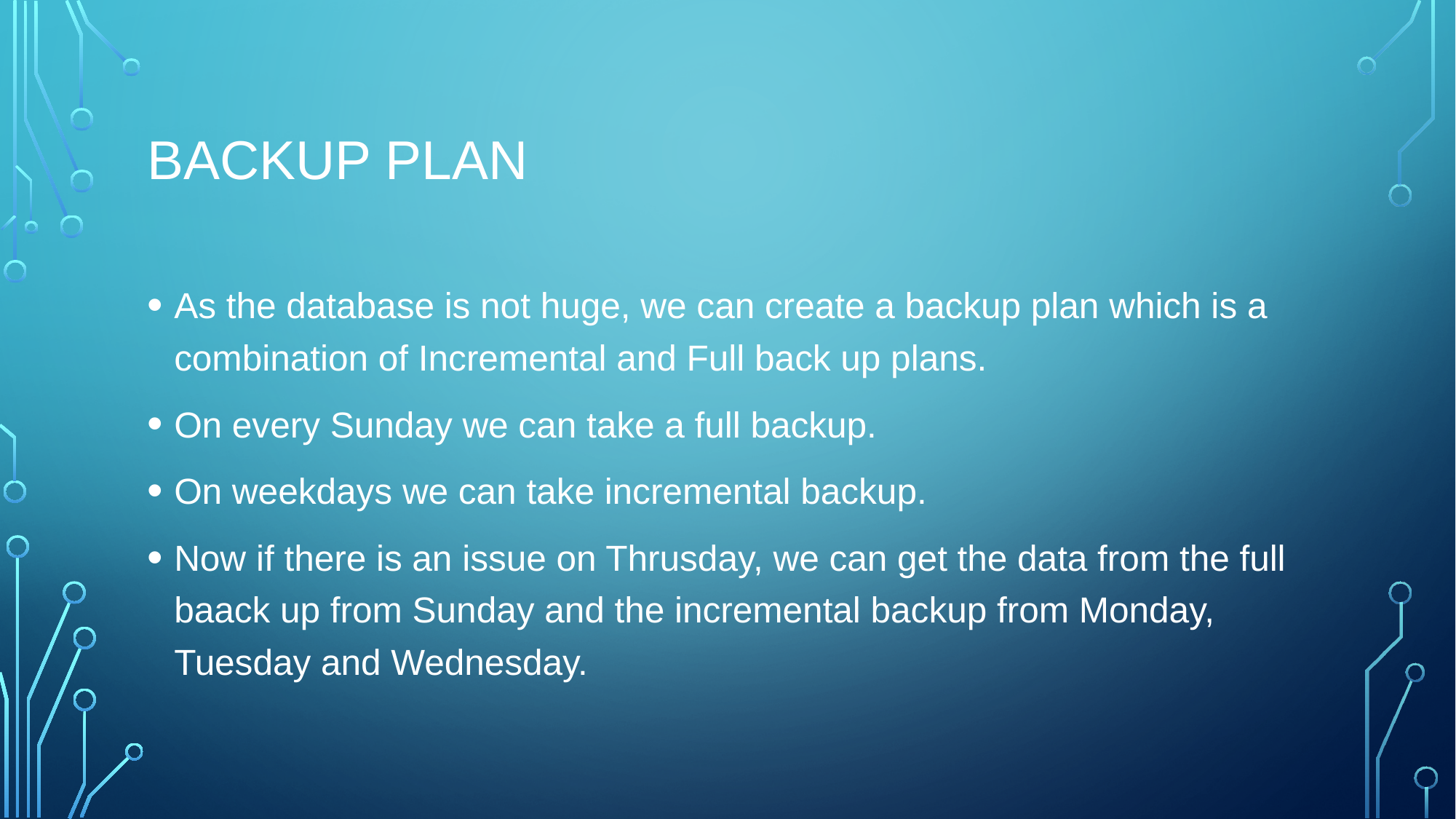

# Backup plan
As the database is not huge, we can create a backup plan which is a combination of Incremental and Full back up plans.
On every Sunday we can take a full backup.
On weekdays we can take incremental backup.
Now if there is an issue on Thrusday, we can get the data from the full baack up from Sunday and the incremental backup from Monday, Tuesday and Wednesday.